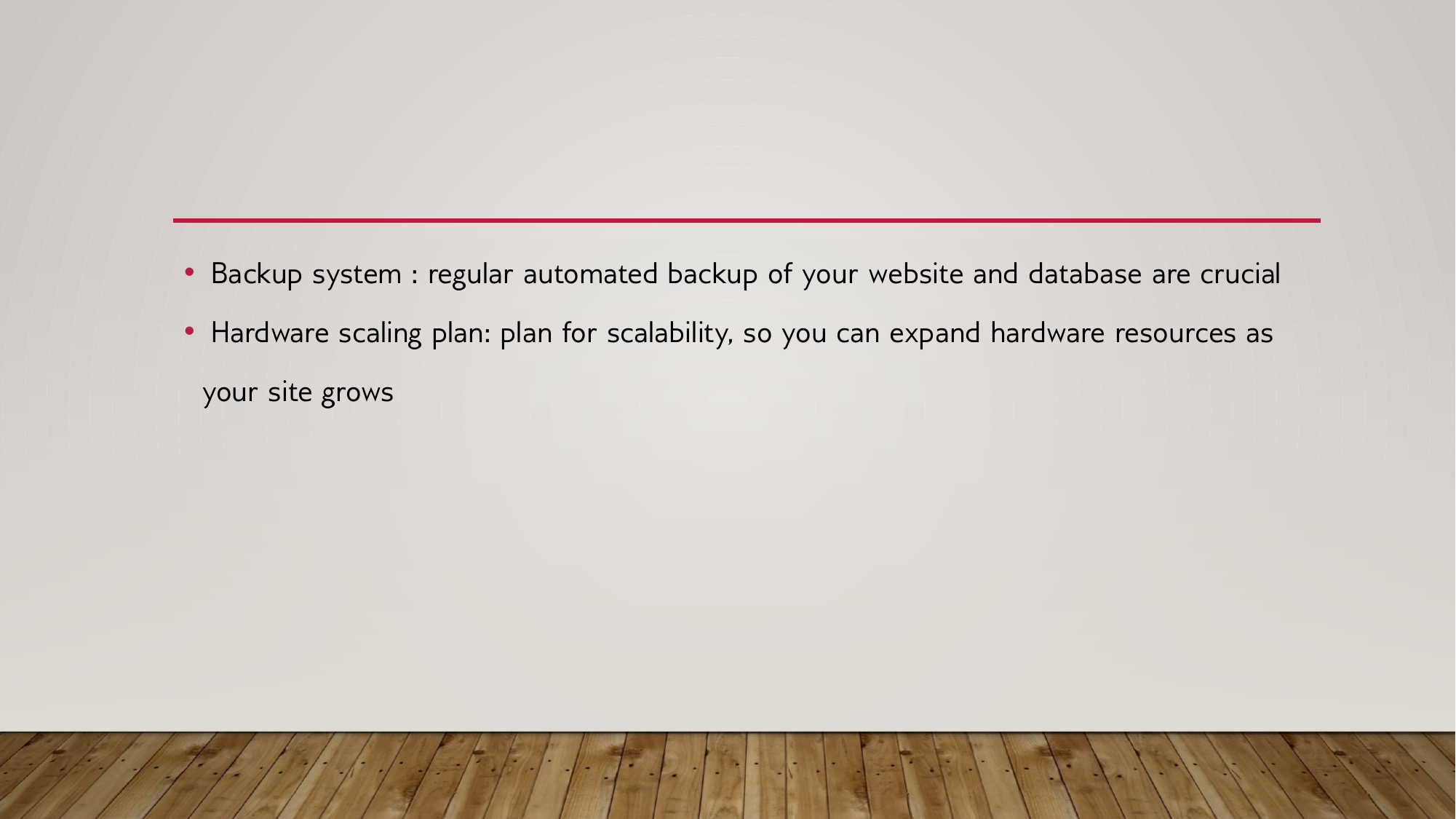

#
Backup system : regular automated backup of your website and database are crucial
Hardware scaling plan: plan for scalability, so you can expand hardware resources as
  your site grows